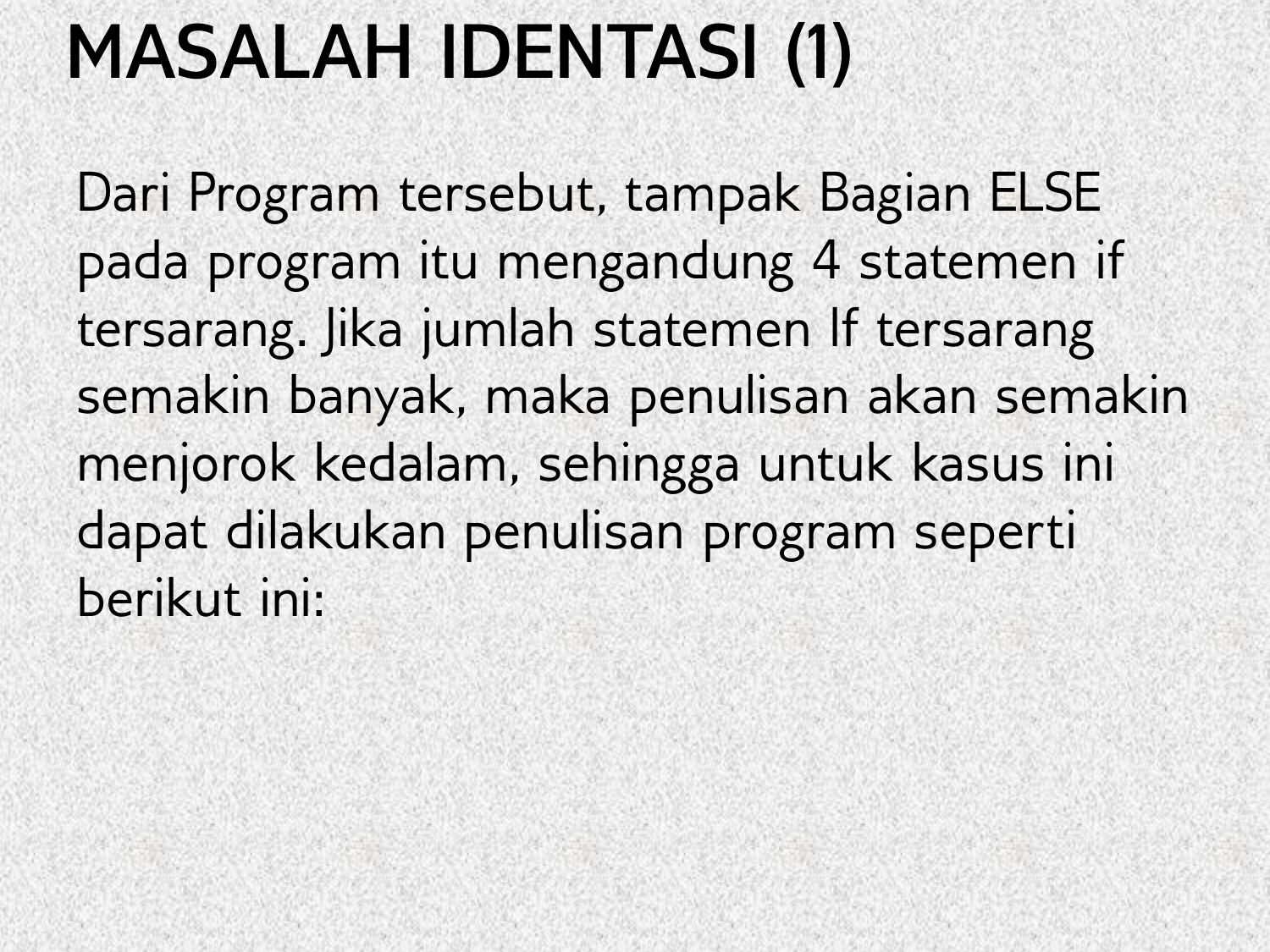

# Masalah identasi (1)
Dari Program tersebut, tampak Bagian ELSE pada program itu mengandung 4 statemen if tersarang. Jika jumlah statemen If tersarang semakin banyak, maka penulisan akan semakin menjorok kedalam, sehingga untuk kasus ini dapat dilakukan penulisan program seperti berikut ini: